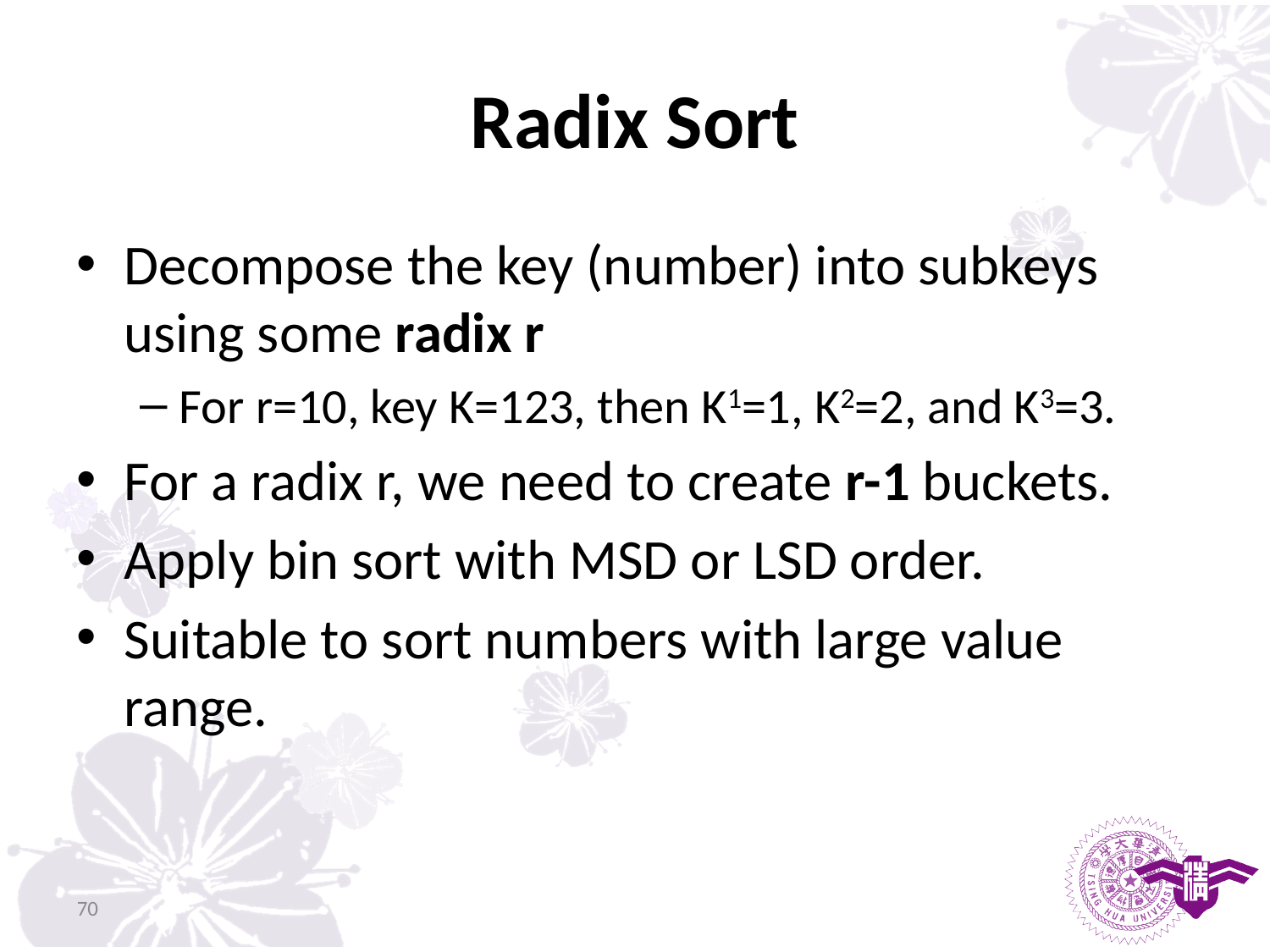

# Radix Sort
Decompose the key (number) into subkeys using some radix r
For r=10, key K=123, then K1=1, K2=2, and K3=3.
For a radix r, we need to create r-1 buckets.
Apply bin sort with MSD or LSD order.
Suitable to sort numbers with large value range.

70